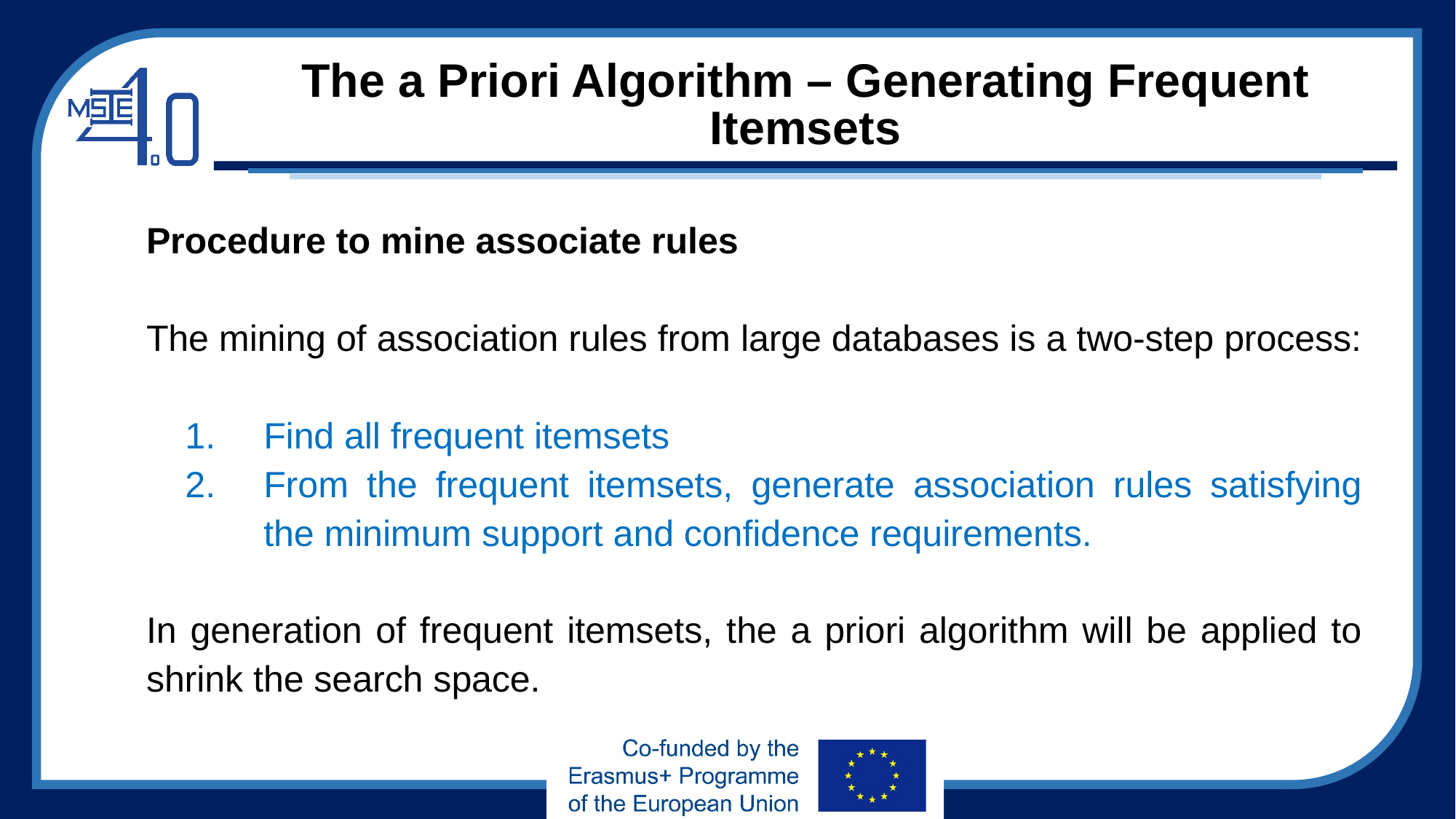

# The a Priori Algorithm – Generating Frequent Itemsets
Procedure to mine associate rules

The mining of association rules from large databases is a two-step process:

Find all frequent itemsets
From the frequent itemsets, generate association rules satisfying the minimum support and confidence requirements.

In generation of frequent itemsets, the a priori algorithm will be applied to shrink the search space.